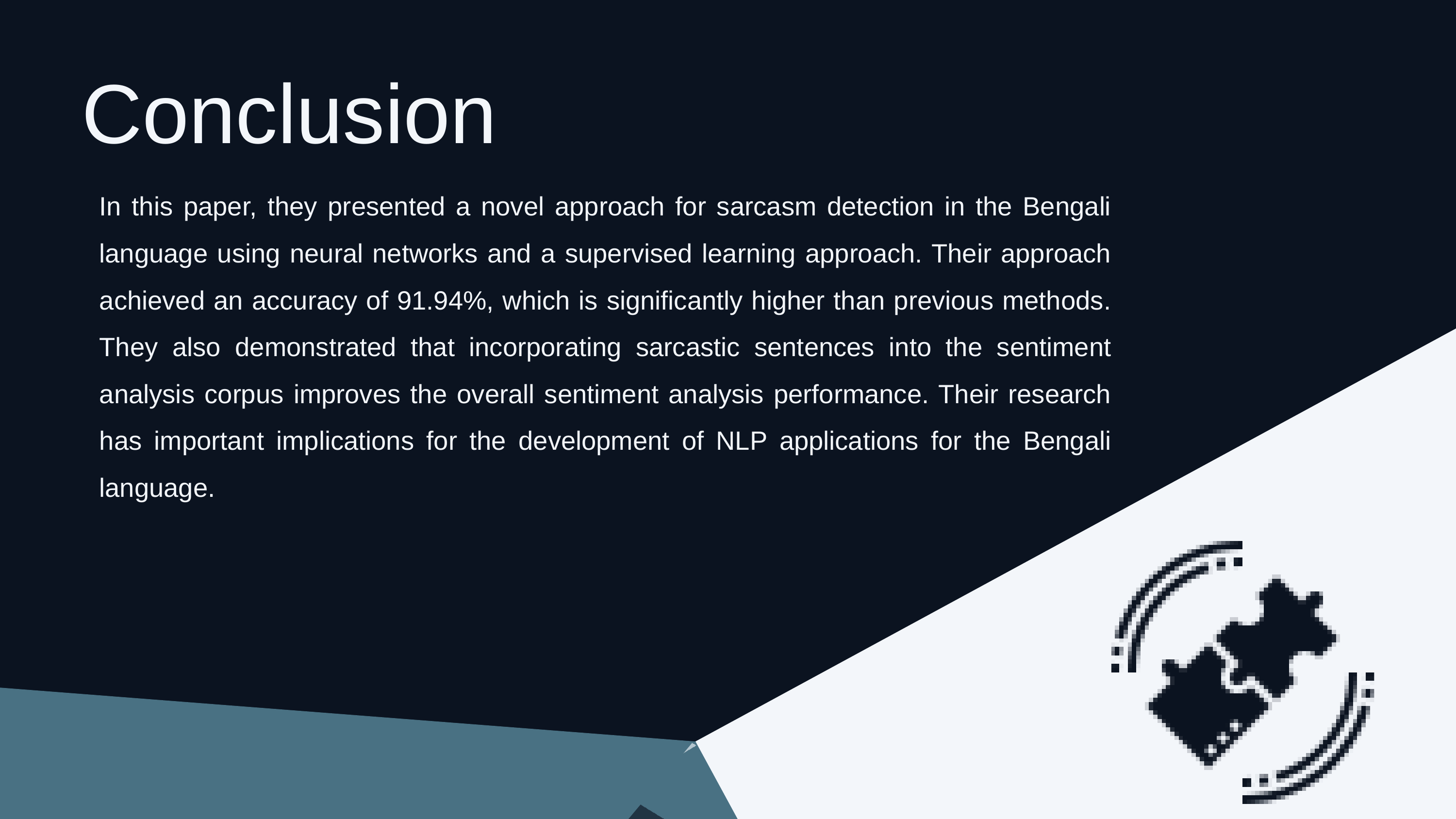

Conclusion
In this paper, they presented a novel approach for sarcasm detection in the Bengali language using neural networks and a supervised learning approach. Their approach achieved an accuracy of 91.94%, which is significantly higher than previous methods. They also demonstrated that incorporating sarcastic sentences into the sentiment analysis corpus improves the overall sentiment analysis performance. Their research has important implications for the development of NLP applications for the Bengali language.